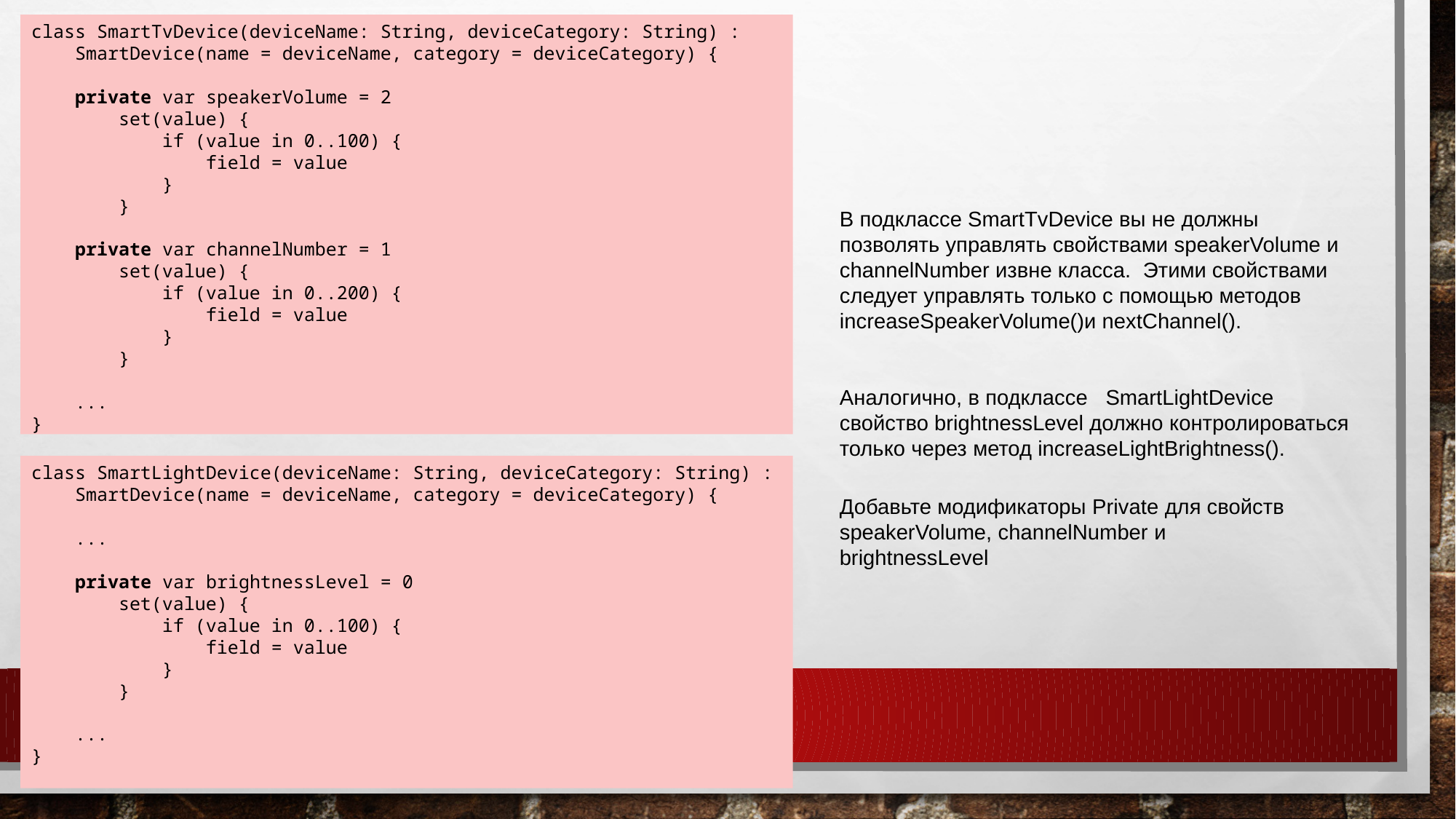

class SmartTvDevice(deviceName: String, deviceCategory: String) :
    SmartDevice(name = deviceName, category = deviceCategory) {
    private var speakerVolume = 2
        set(value) {
            if (value in 0..100) {
                field = value
            }
        }
    private var channelNumber = 1
        set(value) {
            if (value in 0..200) {
                field = value
            }
        }
    ...
}
В подклассе SmartTvDevice вы не должны позволять управлять свойствами speakerVolume и channelNumber извне класса.  Этими свойствами следует управлять только с помощью методов increaseSpeakerVolume()и nextChannel().

Аналогично, в подклассе   SmartLightDevice свойство brightnessLevel должно контролироваться только через метод increaseLightBrightness().
class SmartLightDevice(deviceName: String, deviceCategory: String) :
    SmartDevice(name = deviceName, category = deviceCategory) {
    ...
    private var brightnessLevel = 0
        set(value) {
            if (value in 0..100) {
                field = value
            }
        }
    ...
}

Добавьте модификаторы Private для свойств speakerVolume, channelNumber и brightnessLevel